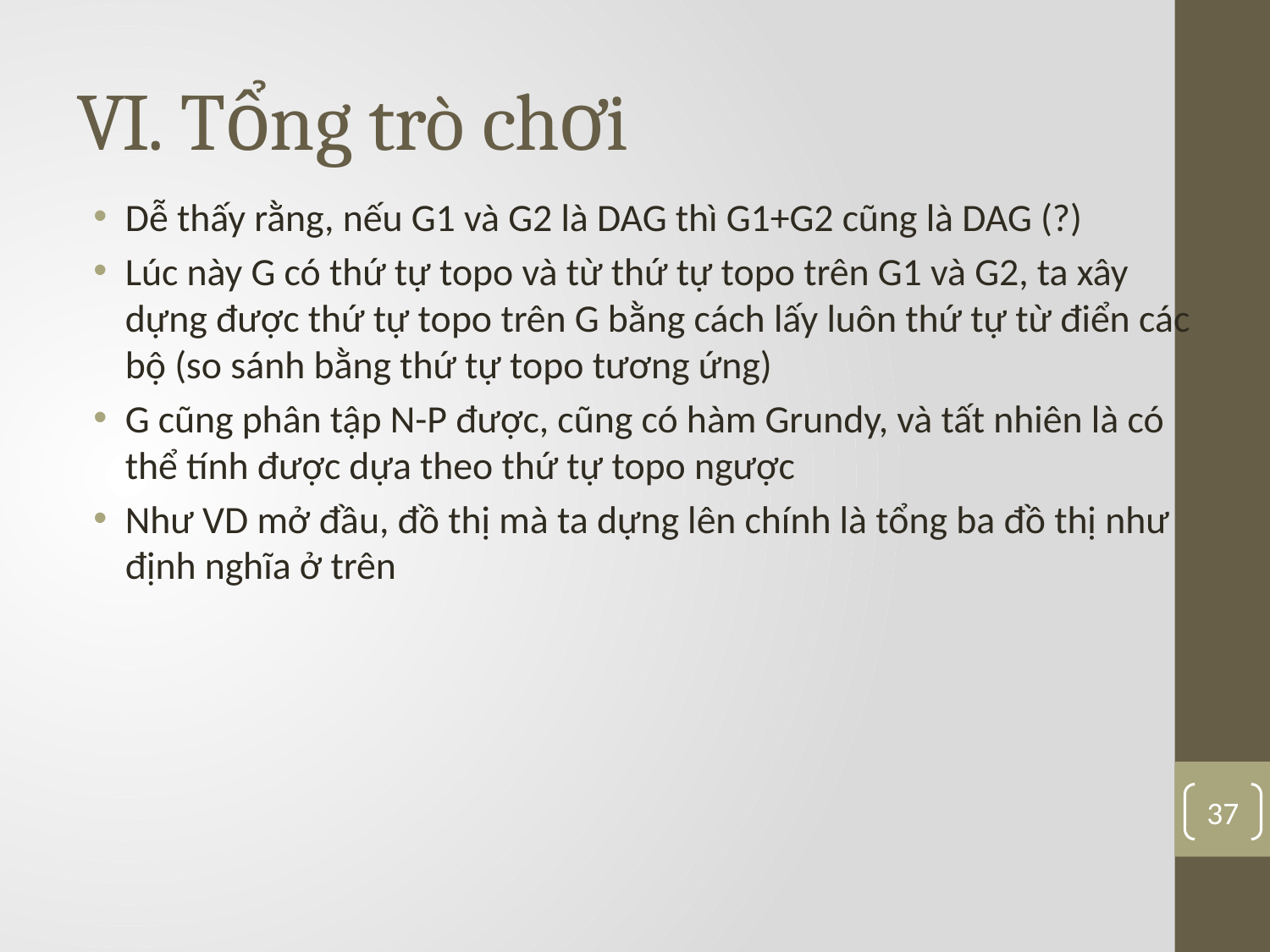

# VI. Tổng trò chơi
Dễ thấy rằng, nếu G1 và G2 là DAG thì G1+G2 cũng là DAG (?)
Lúc này G có thứ tự topo và từ thứ tự topo trên G1 và G2, ta xây dựng được thứ tự topo trên G bằng cách lấy luôn thứ tự từ điển các bộ (so sánh bằng thứ tự topo tương ứng)
G cũng phân tập N-P được, cũng có hàm Grundy, và tất nhiên là có thể tính được dựa theo thứ tự topo ngược
Như VD mở đầu, đồ thị mà ta dựng lên chính là tổng ba đồ thị như định nghĩa ở trên
37